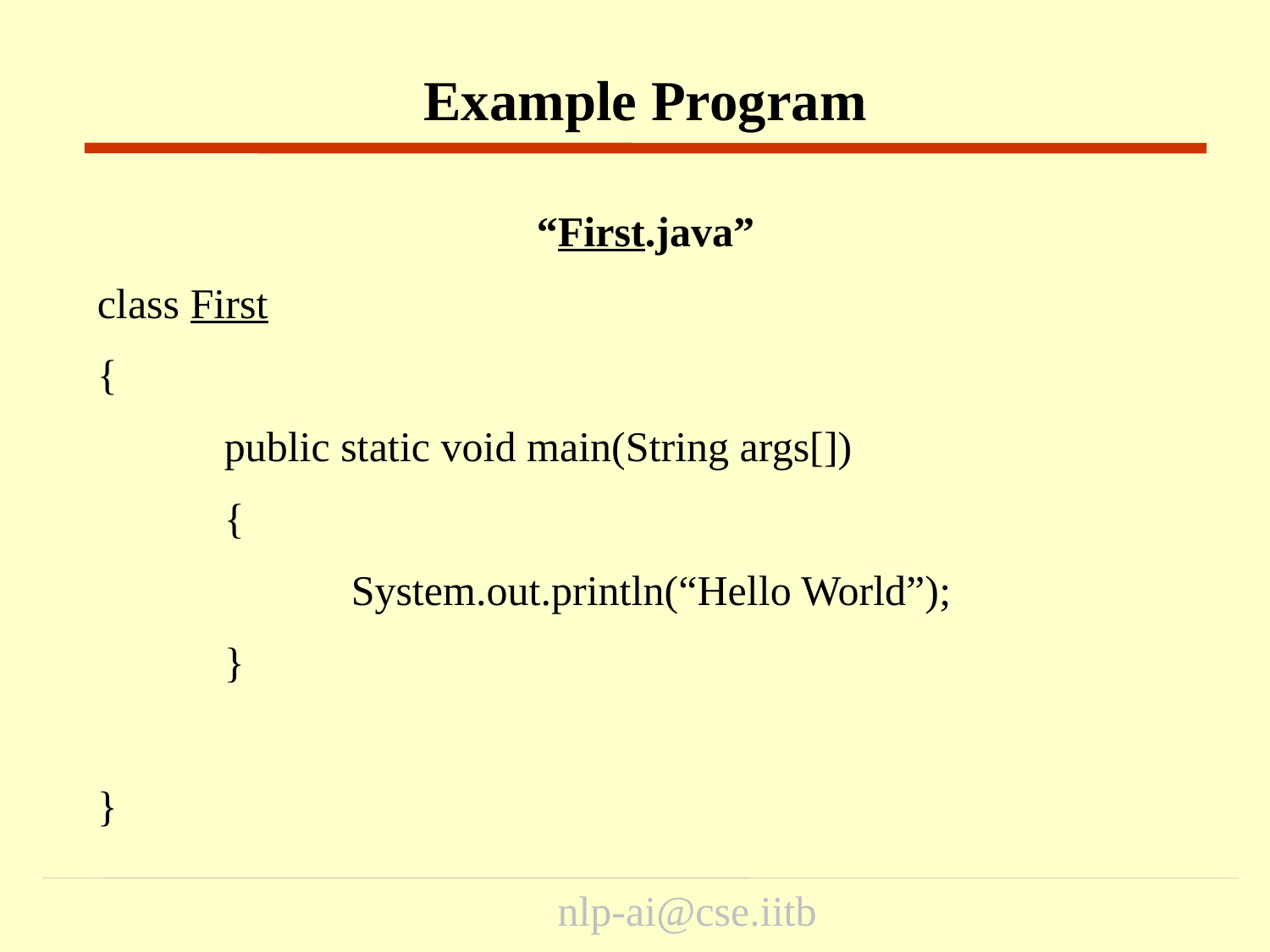

Example Program

“First.java”
class First
{
  	public static void main(String args[])
            {
		System.out.println(“Hello World”);
	}

}

			     nlp-ai@cse.iitb